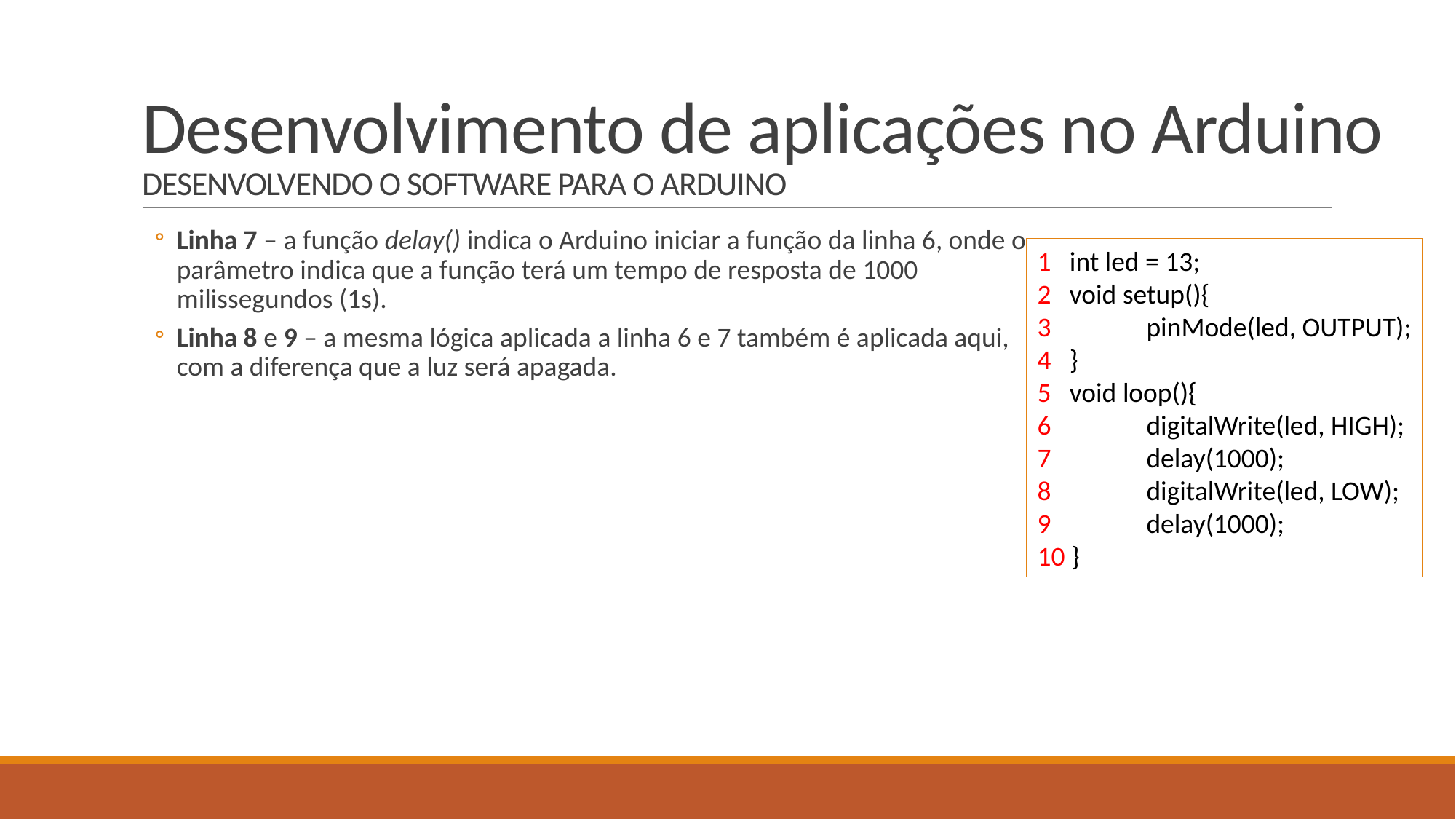

# Desenvolvimento de aplicações no Arduino DESENVOLVENDO O SOFTWARE PARA O ARDUINO
Linha 7 – a função delay() indica o Arduino iniciar a função da linha 6, onde o parâmetro indica que a função terá um tempo de resposta de 1000 milissegundos (1s).
Linha 8 e 9 – a mesma lógica aplicada a linha 6 e 7 também é aplicada aqui, com a diferença que a luz será apagada.

1   int led = 13;
2   void setup(){
3 	pinMode(led, OUTPUT);
4   }
5   void loop(){
6 	digitalWrite(led, HIGH);
7	delay(1000);
8	digitalWrite(led, LOW);
9	delay(1000);
10 }